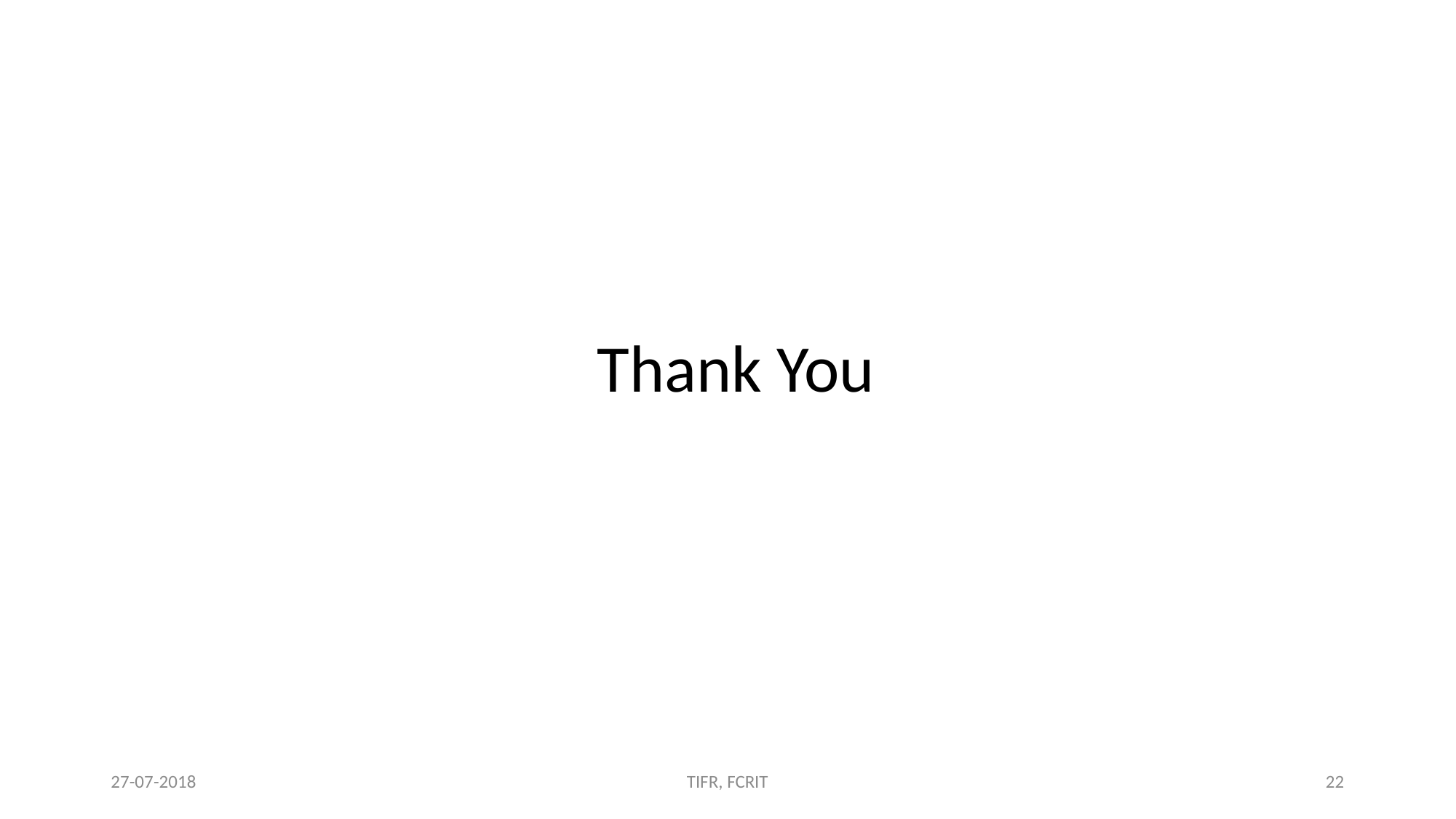

# Thank You
27-07-2018
TIFR, FCRIT
22